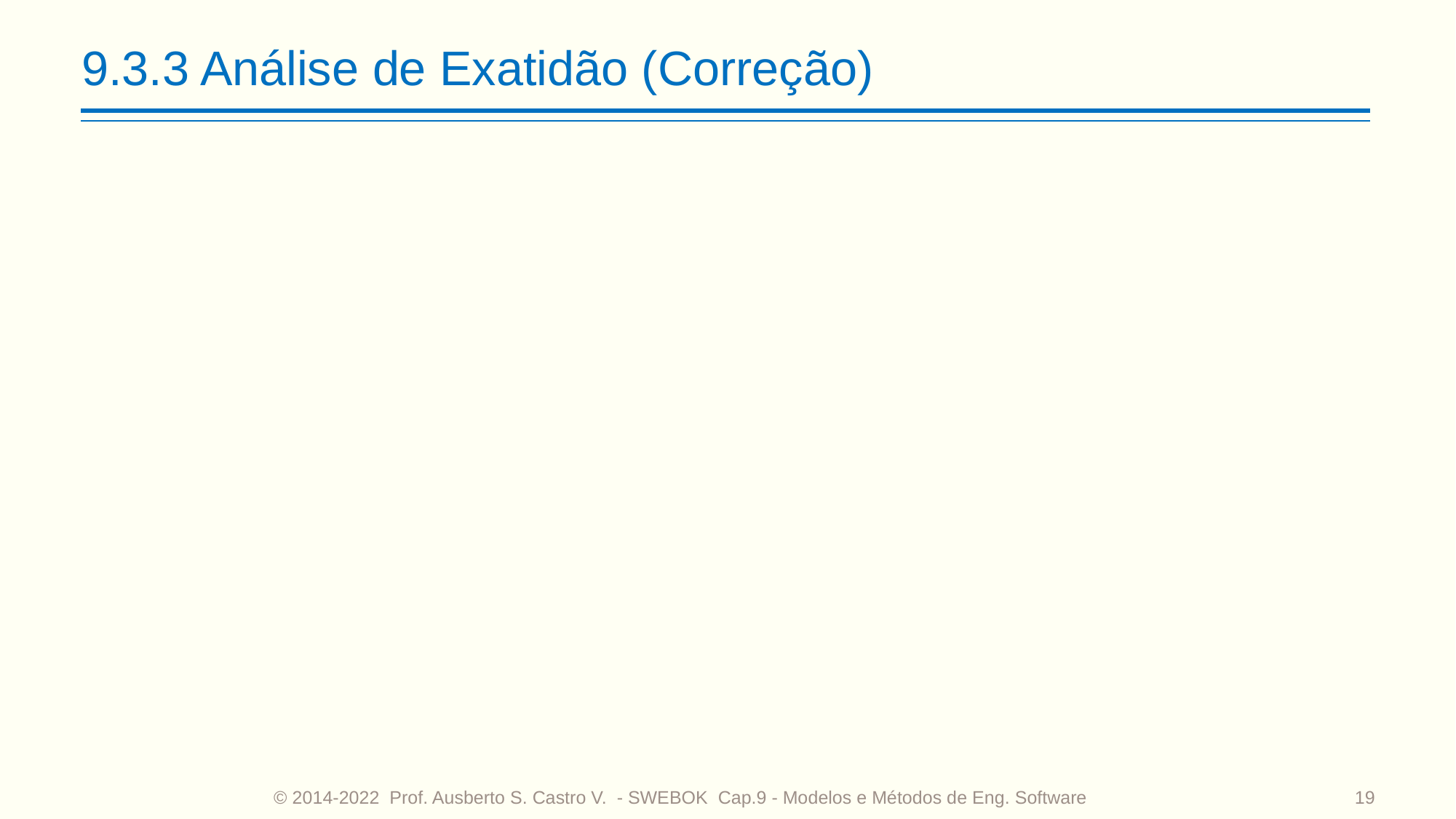

# 9.3.3 Análise de Exatidão (Correção)

© 2014-2022  Prof. Ausberto S. Castro V.  - SWEBOK  Cap.9 - Modelos e Métodos de Eng. Software
19